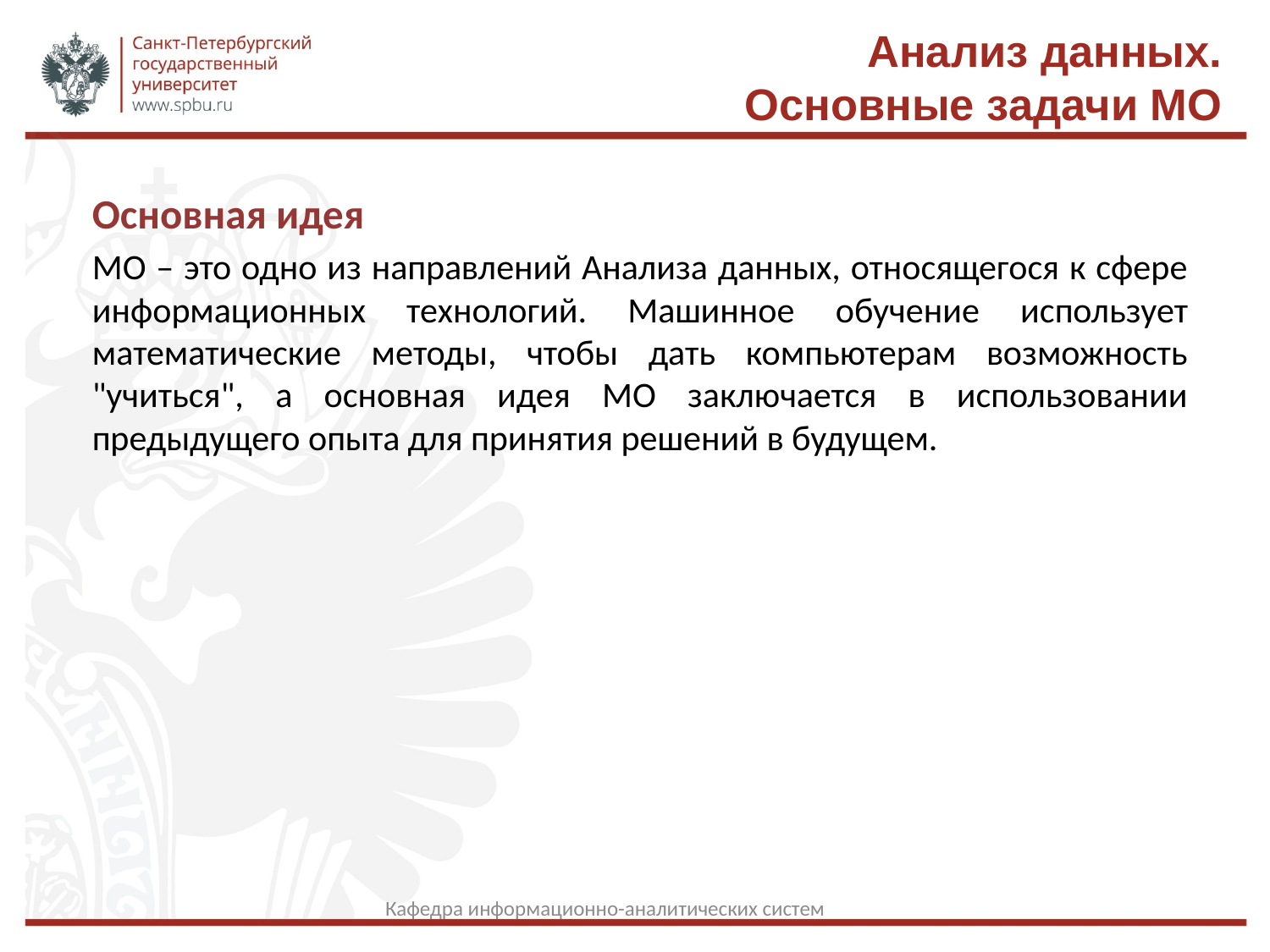

Анализ данных.
Основные задачи МО

Основная идея
МО – это одно из направлений Анализа данных, относящегося к сфере информационных технологий. Машинное обучение использует математические методы, чтобы дать компьютерам возможность "учиться", а основная идея МО заключается в использовании предыдущего опыта для принятия решений в будущем.

Кафедра информационно-аналитических систем